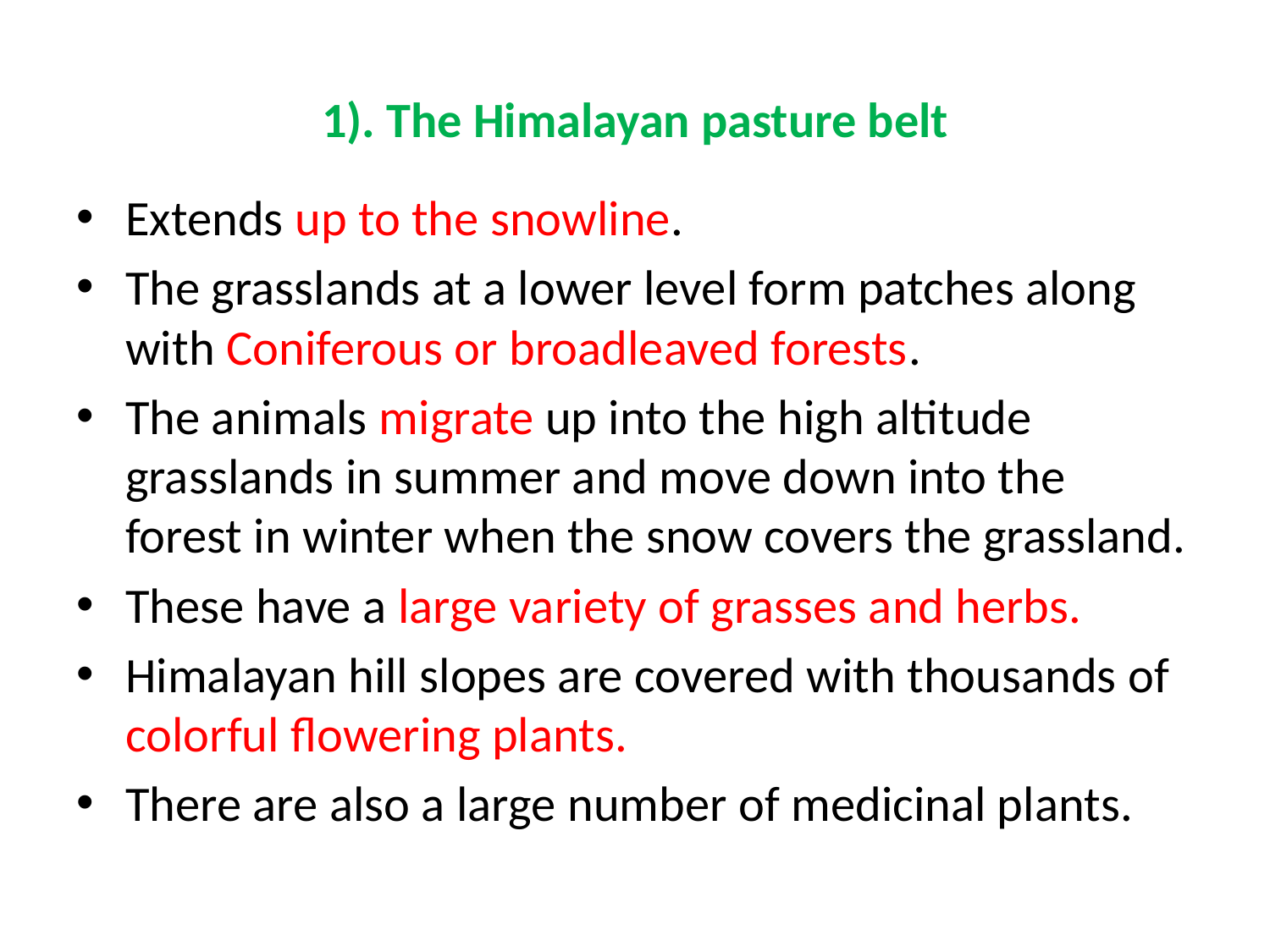

# 1). The Himalayan pasture belt
Extends up to the snowline.
The grasslands at a lower level form patches along with Coniferous or broadleaved forests.
The animals migrate up into the high altitude grasslands in summer and move down into the forest in winter when the snow covers the grassland.
These have a large variety of grasses and herbs.
Himalayan hill slopes are covered with thousands of colorful flowering plants.
There are also a large number of medicinal plants.